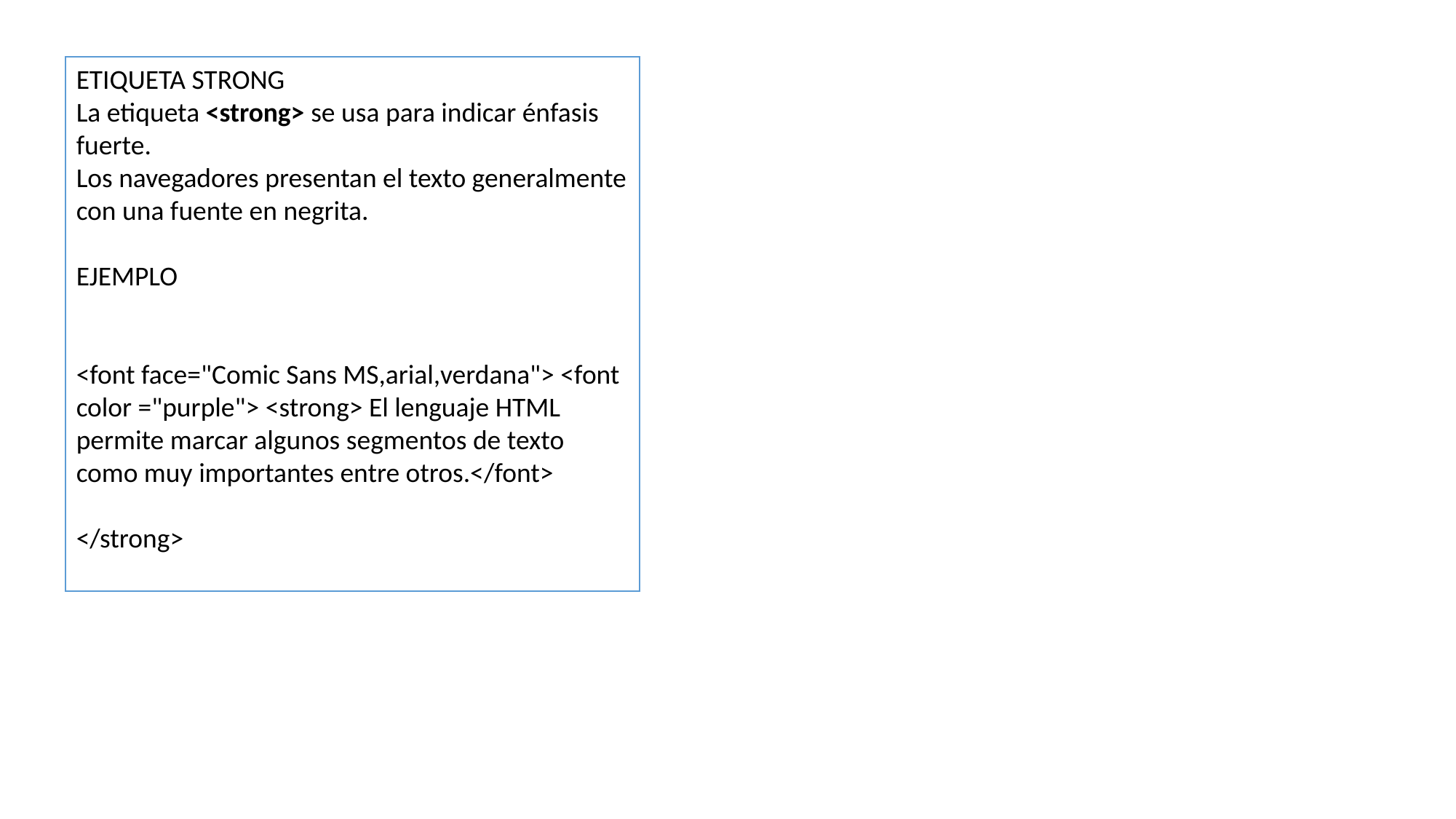

ETIQUETA STRONG
La etiqueta <strong> se usa para indicar énfasis fuerte.
Los navegadores presentan el texto generalmente con una fuente en negrita.

EJEMPLO

<font face="Comic Sans MS,arial,verdana"> <font color ="purple"> <strong> El lenguaje HTML permite marcar algunos segmentos de texto como muy importantes entre otros.</font>

</strong>